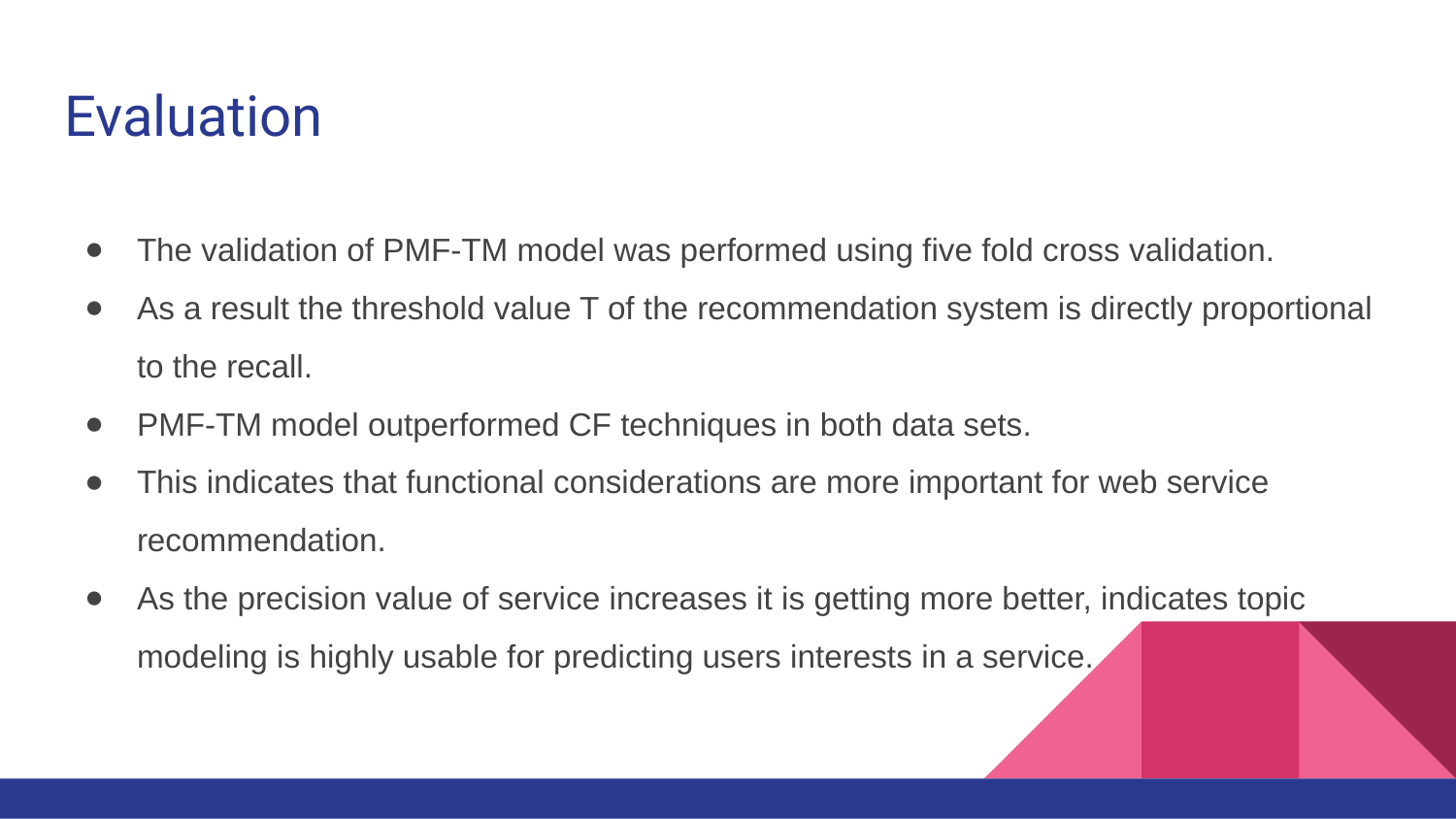

# Evaluation

The validation of PMF-TM model was performed using five fold cross validation.
As a result the threshold value T of the recommendation system is directly proportional to the recall.
PMF-TM model outperformed CF techniques in both data sets.
This indicates that functional considerations are more important for web service recommendation.
As the precision value of service increases it is getting more better, indicates topic modeling is highly usable for predicting users interests in a service.